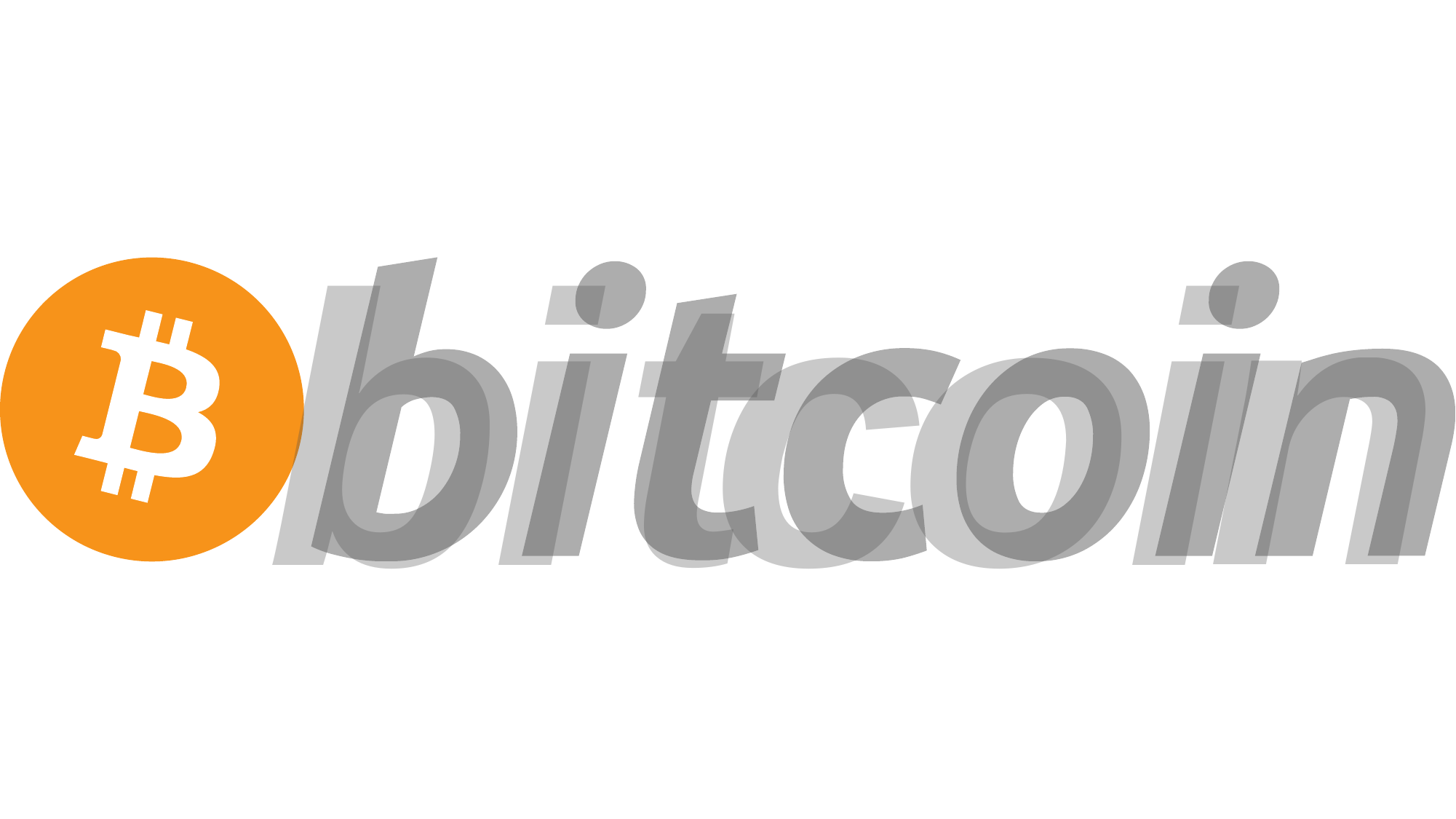

n
b
i
t
c
o
i